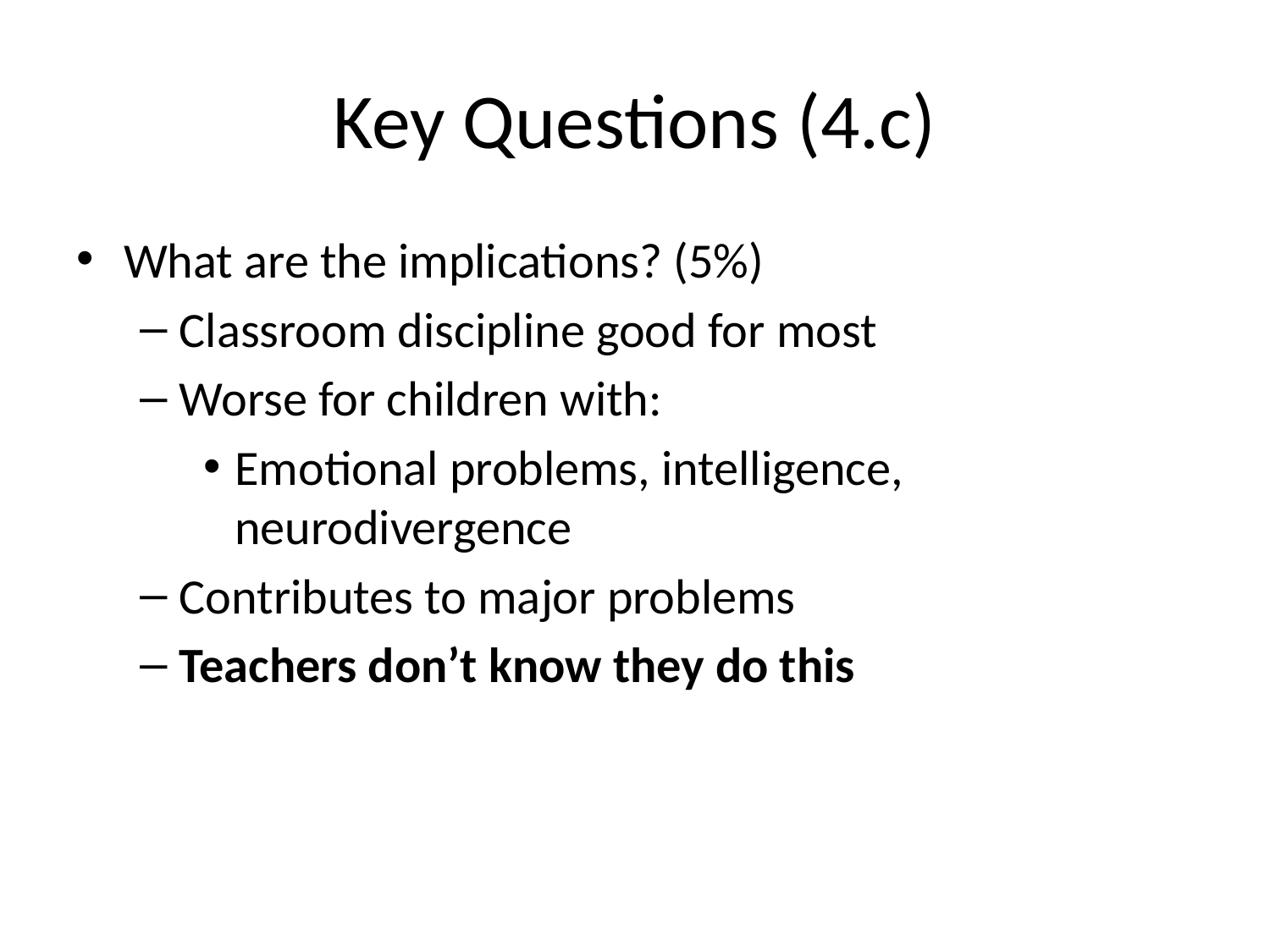

# Key Questions (4.c)
What are the implications? (5%)
Classroom discipline good for most
Worse for children with:
Emotional problems, intelligence, neurodivergence
Contributes to major problems
Teachers don’t know they do this